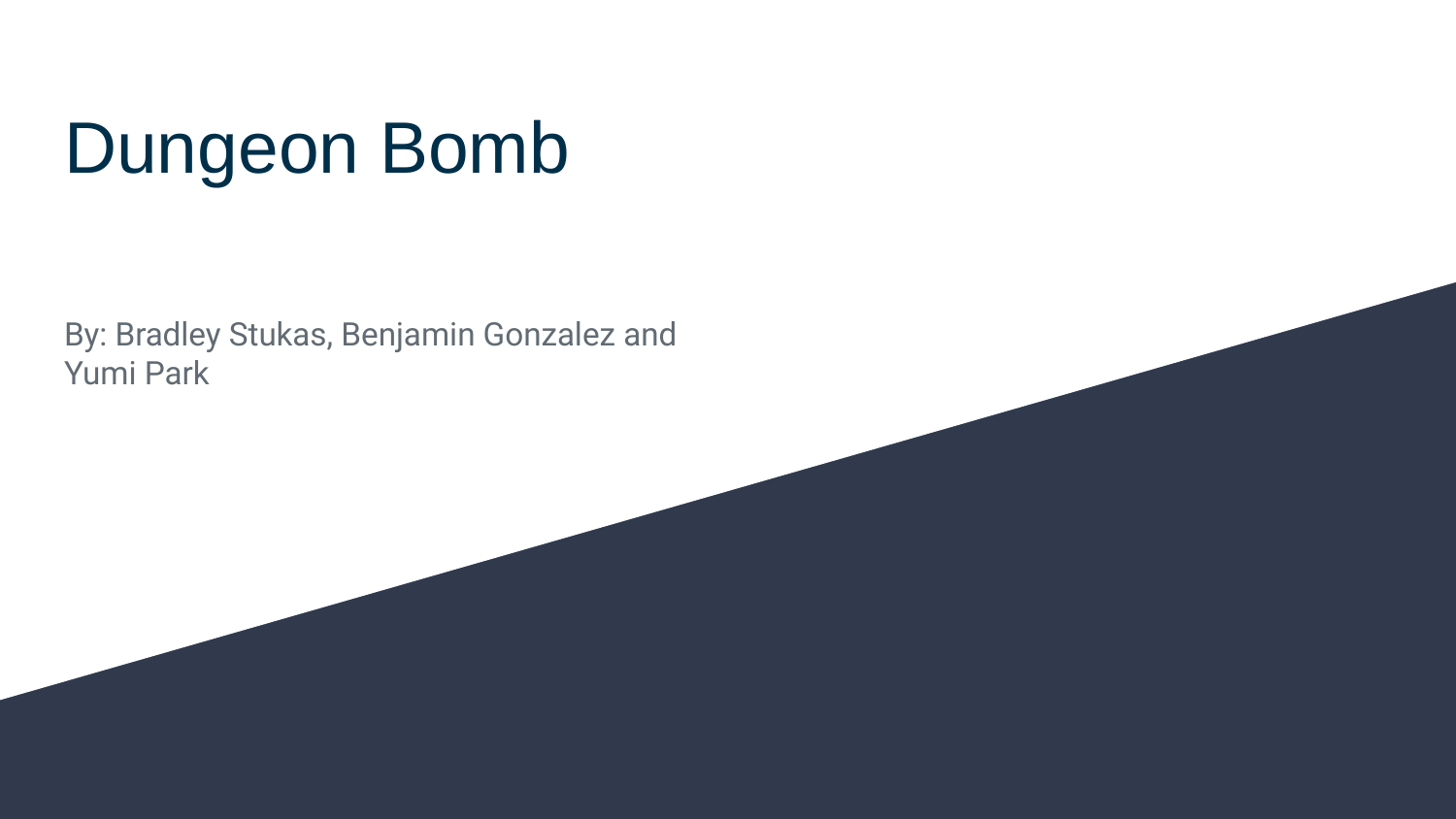

# Dungeon Bomb
By: Bradley Stukas, Benjamin Gonzalez and Yumi Park